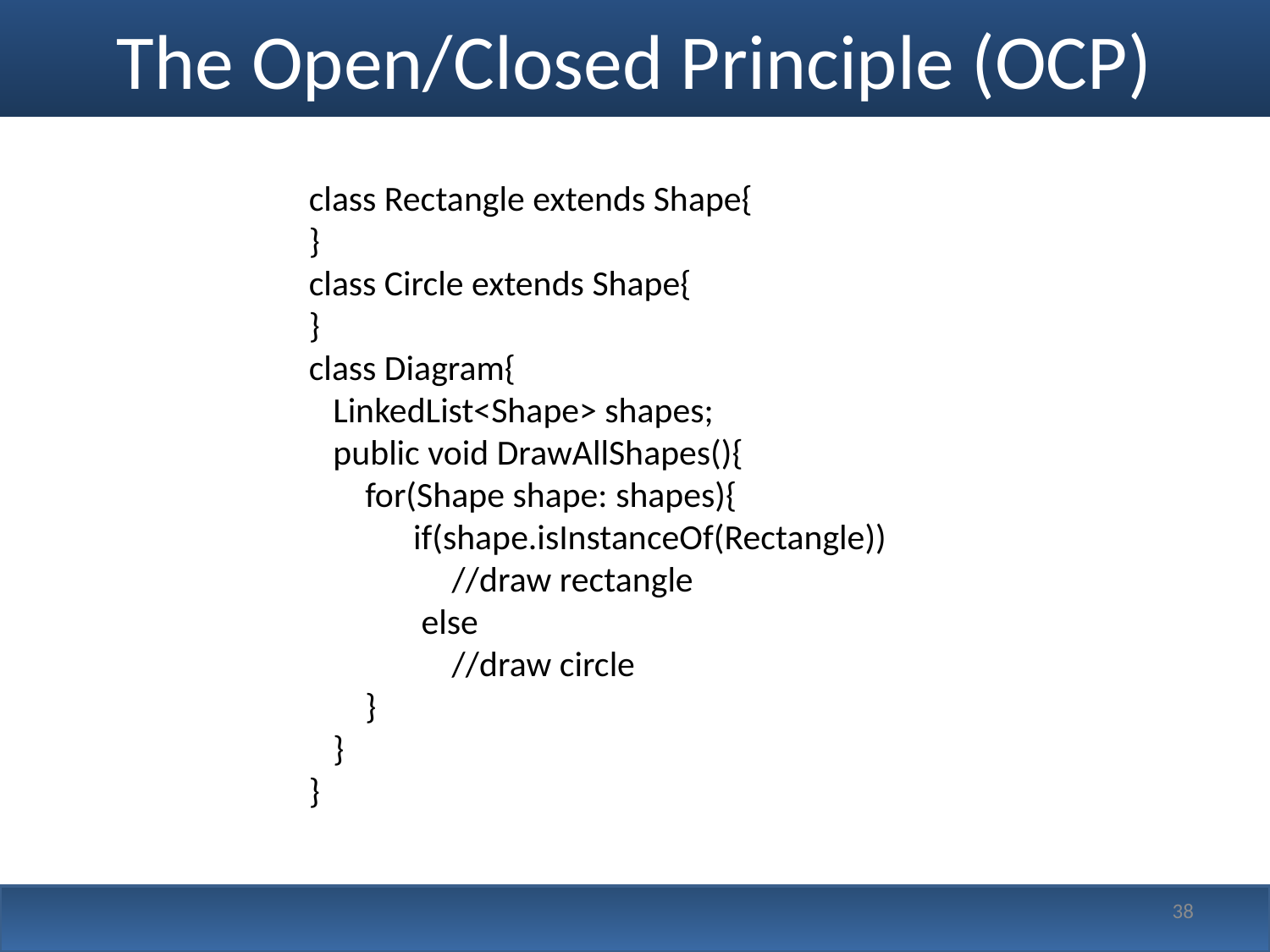

# The Open/Closed Principle (OCP)
class Rectangle extends Shape{
}
class Circle extends Shape{
}
class Diagram{
   LinkedList<Shape> shapes;
   public void DrawAllShapes(){
       for(Shape shape: shapes){
             if(shape.isInstanceOf(Rectangle))
	  //draw rectangle
              else
	  //draw circle
       }
   }
}
38